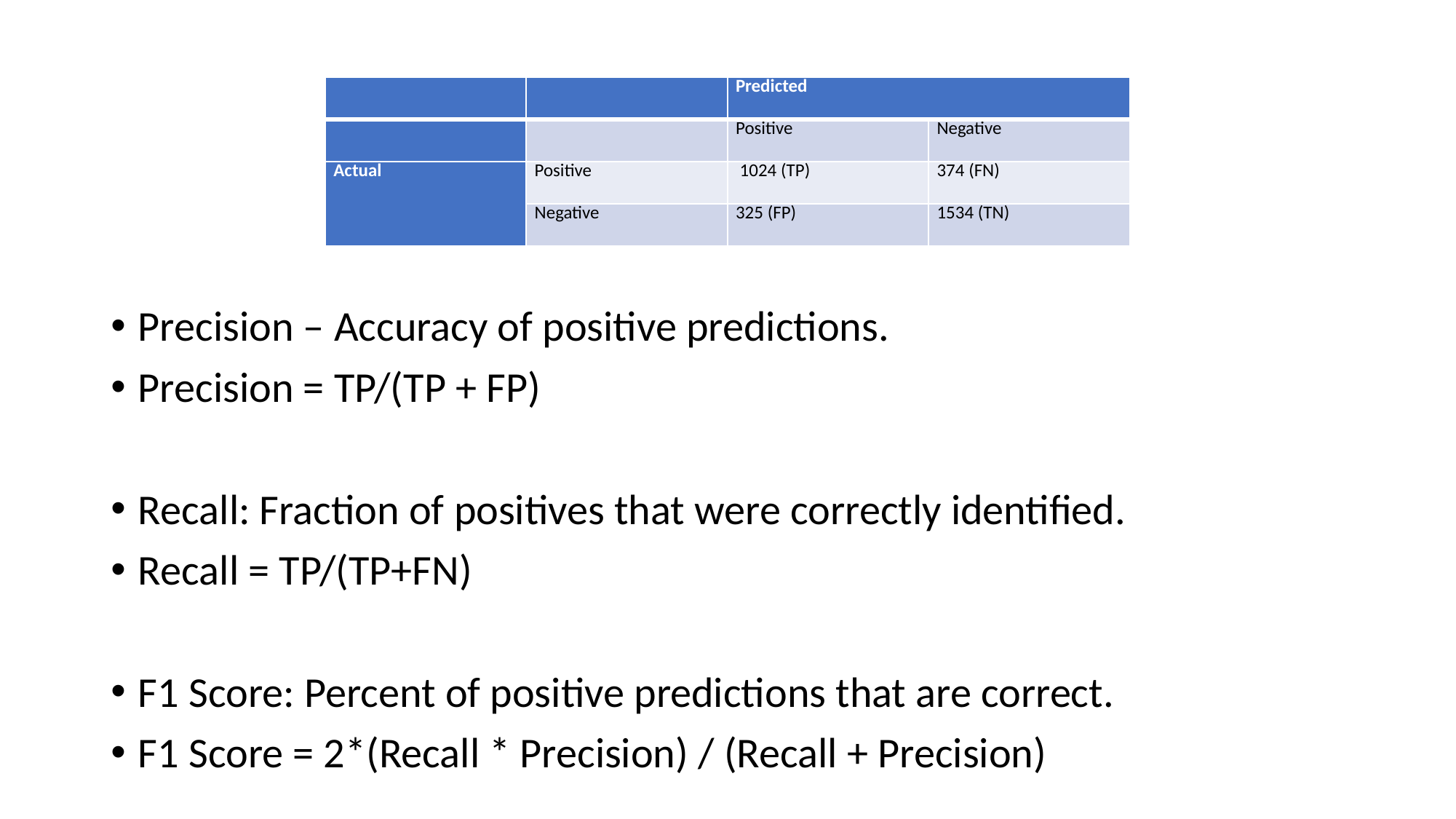

|  |  | Predicted |  |
| --- | --- | --- | --- |
|  |  | Positive | Negative |
| Actual | Positive | 1024 (TP) | 374 (FN) |
|  | Negative | 325 (FP) | 1534 (TN) |
Precision – Accuracy of positive predictions.
Precision = TP/(TP + FP)

Recall: Fraction of positives that were correctly identified.
Recall = TP/(TP+FN)

F1 Score: Percent of positive predictions that are correct.
F1 Score = 2*(Recall * Precision) / (Recall + Precision)